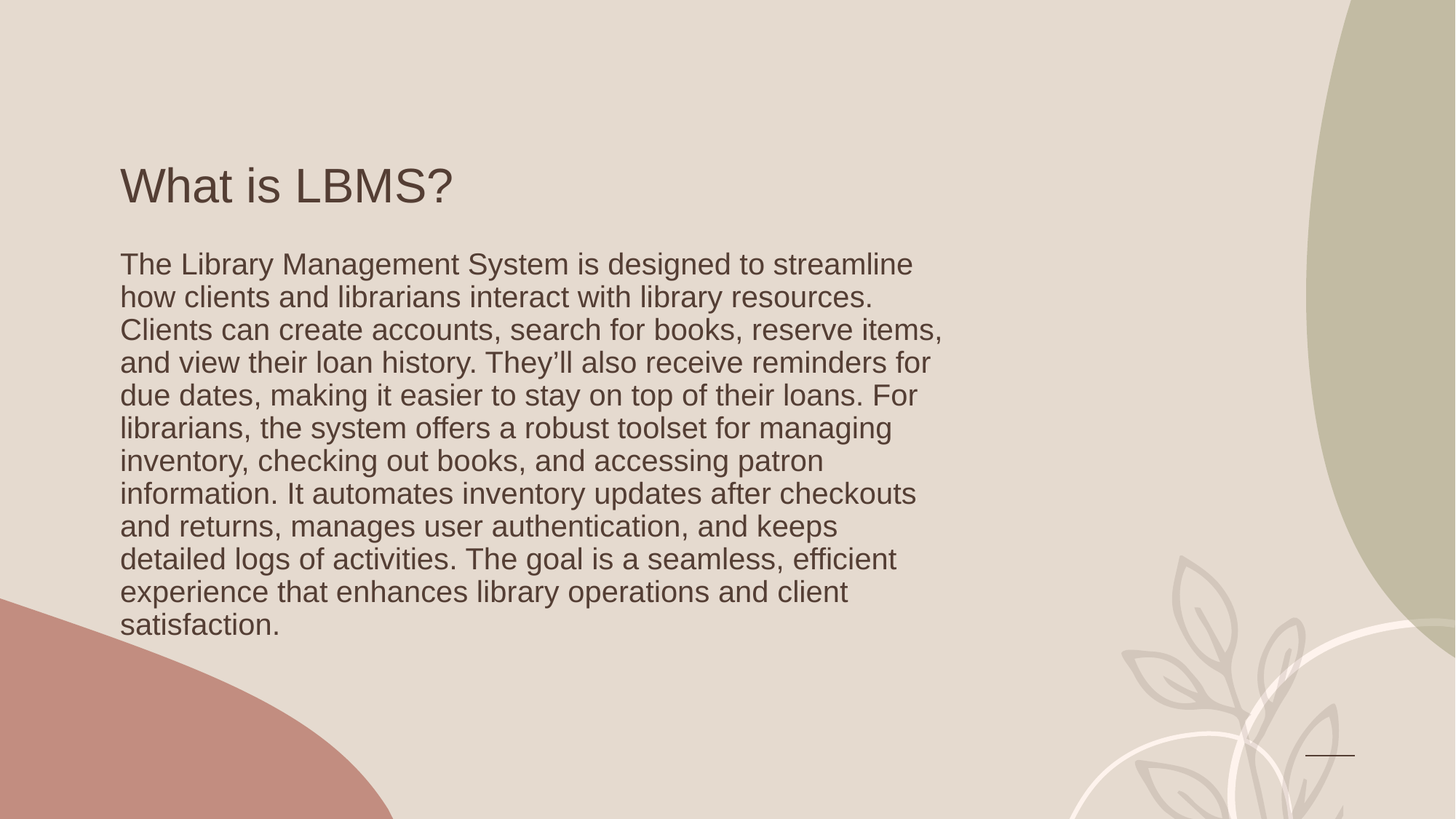

# What is LBMS?
The Library Management System is designed to streamline how clients and librarians interact with library resources. Clients can create accounts, search for books, reserve items, and view their loan history. They’ll also receive reminders for due dates, making it easier to stay on top of their loans. For librarians, the system offers a robust toolset for managing inventory, checking out books, and accessing patron information. It automates inventory updates after checkouts and returns, manages user authentication, and keeps detailed logs of activities. The goal is a seamless, efficient experience that enhances library operations and client satisfaction.